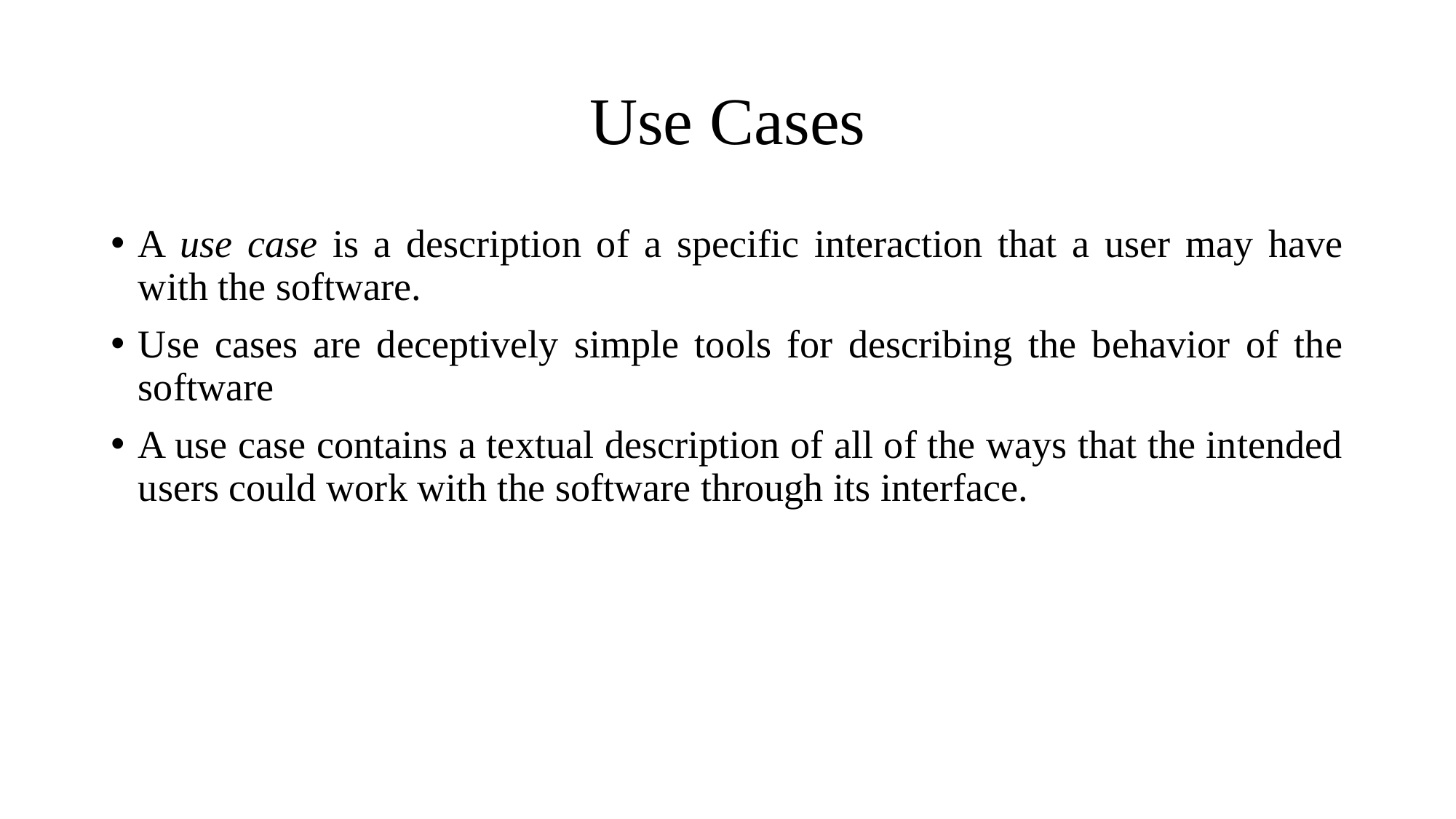

# Use Cases
A use case is a description of a specific interaction that a user may have with the software.
Use cases are deceptively simple tools for describing the behavior of the software
A use case contains a textual description of all of the ways that the intended users could work with the software through its interface.